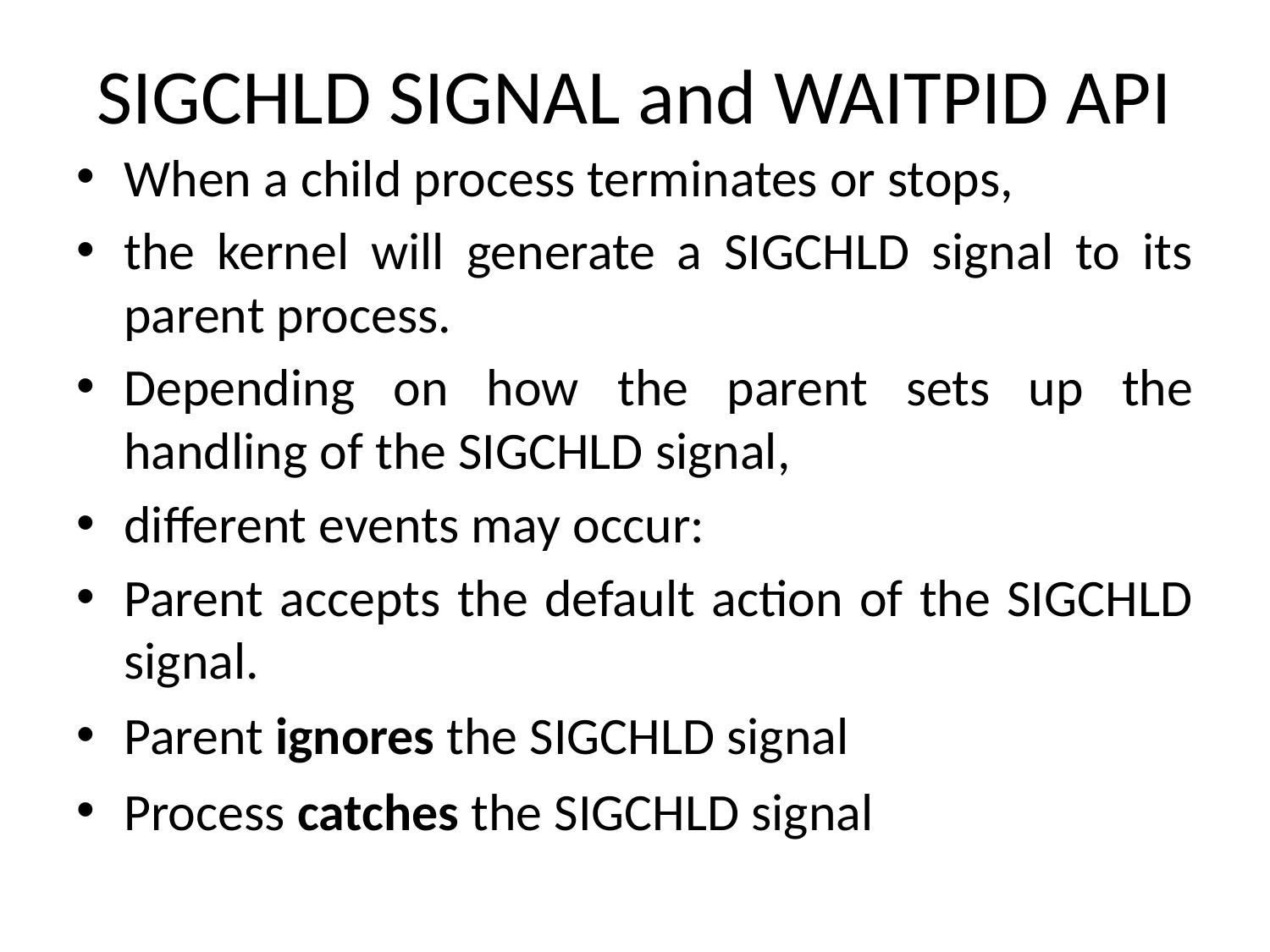

# SIGCHLD SIGNAL and WAITPID API
When a child process terminates or stops,
the kernel will generate a SIGCHLD signal to its parent process.
Depending on how the parent sets up the handling of the SIGCHLD signal,
different events may occur:
Parent accepts the default action of the SIGCHLD signal.

Parent ignores the SIGCHLD signal

Process catches the SIGCHLD signal